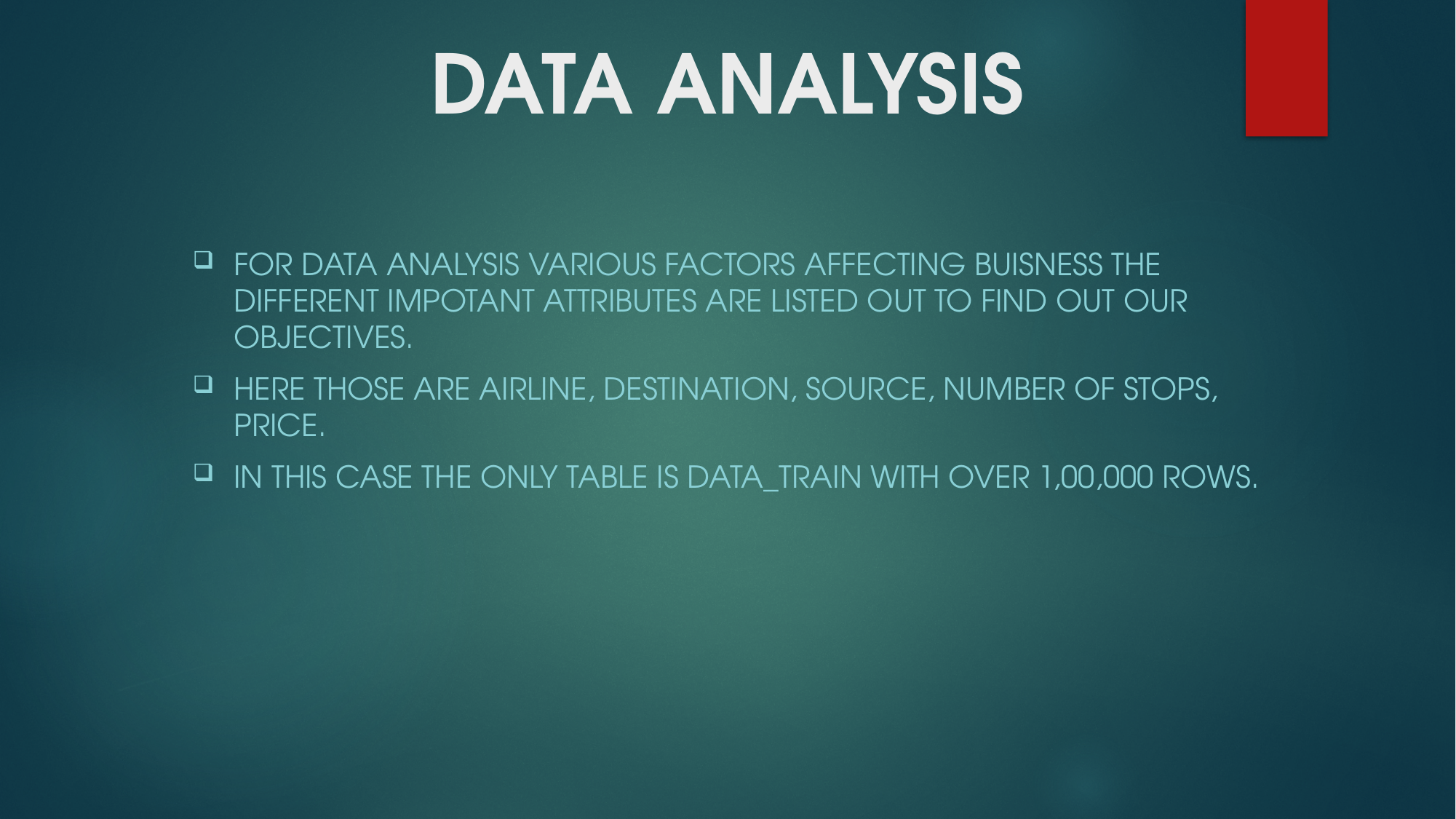

# DATA ANALYSIS

FOR DATA ANALYSIS VARIOUS FACTORS AFFECTING BUISNESS THE DIFFERENT IMPOTANT ATTRIBUTES ARE LISTED OUT TO FIND OUT OUR OBJECTIVES.
HERE THOSE ARE AIRLINE, DESTINATION, SOURCE, NUMBER OF STOPS, PRICE.
IN THIS CASE THE ONLY TABLE IS DATA_TRAIN WITH OVER 1,00,000 ROWS.